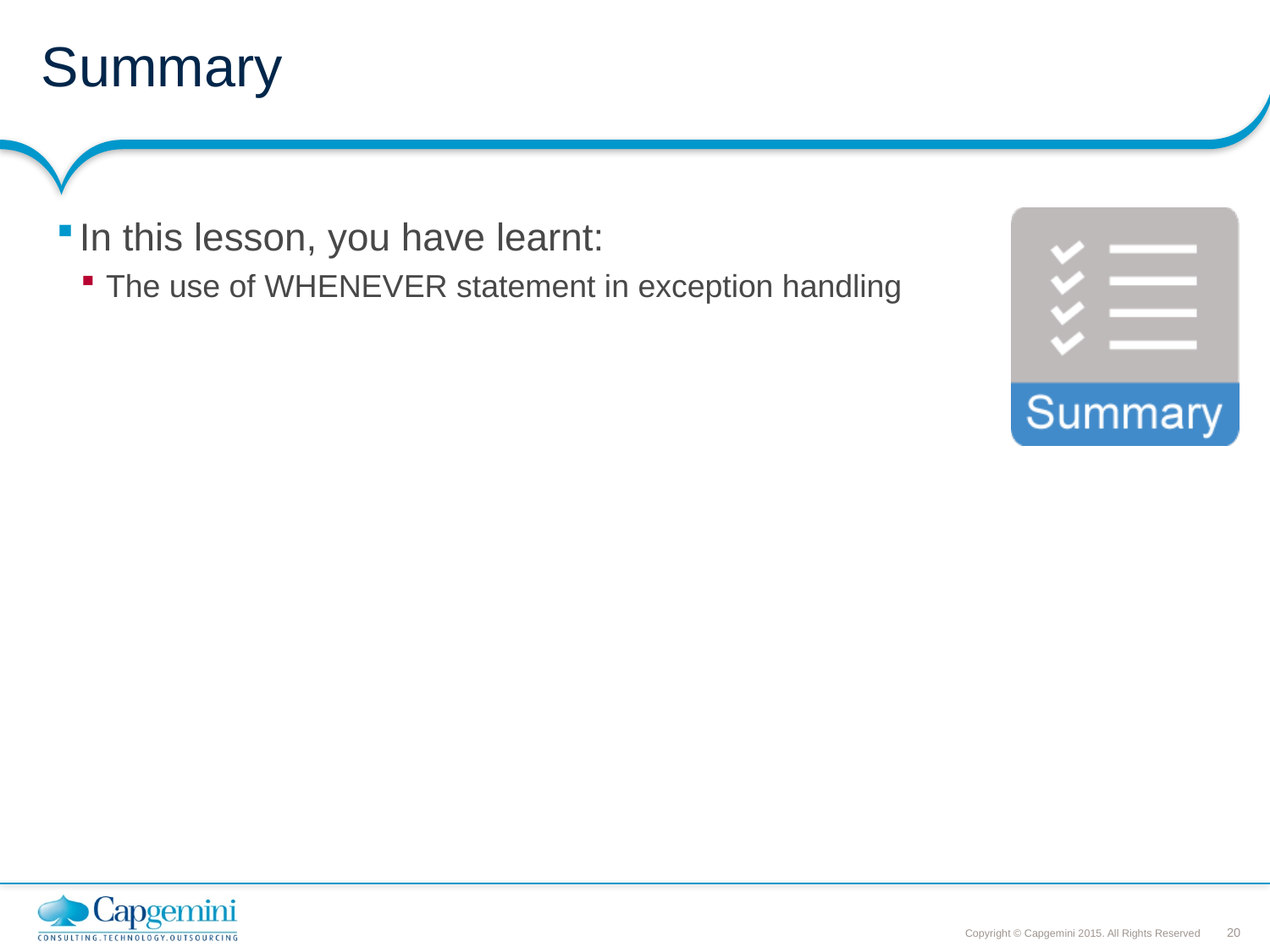

# Summary
In this lesson, you have learnt:
The use of WHENEVER statement in exception handling